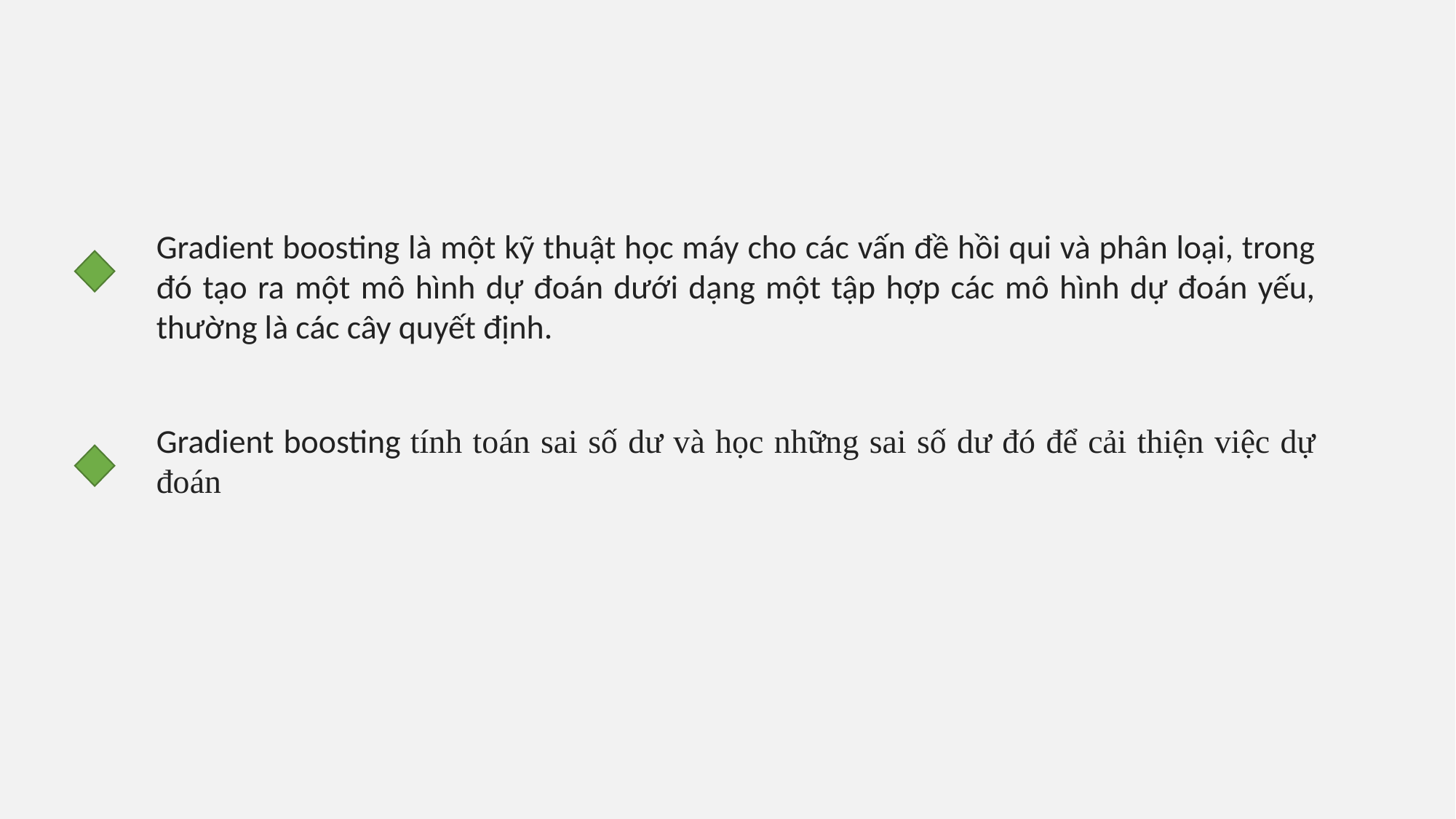

Gradient boosting là một kỹ thuật học máy cho các vấn đề hồi qui và phân loại, trong đó tạo ra một mô hình dự đoán dưới dạng một tập hợp các mô hình dự đoán yếu, thường là các cây quyết định.

Gradient boosting tính toán sai số dư và học những sai số dư đó để cải thiện việc dự đoán